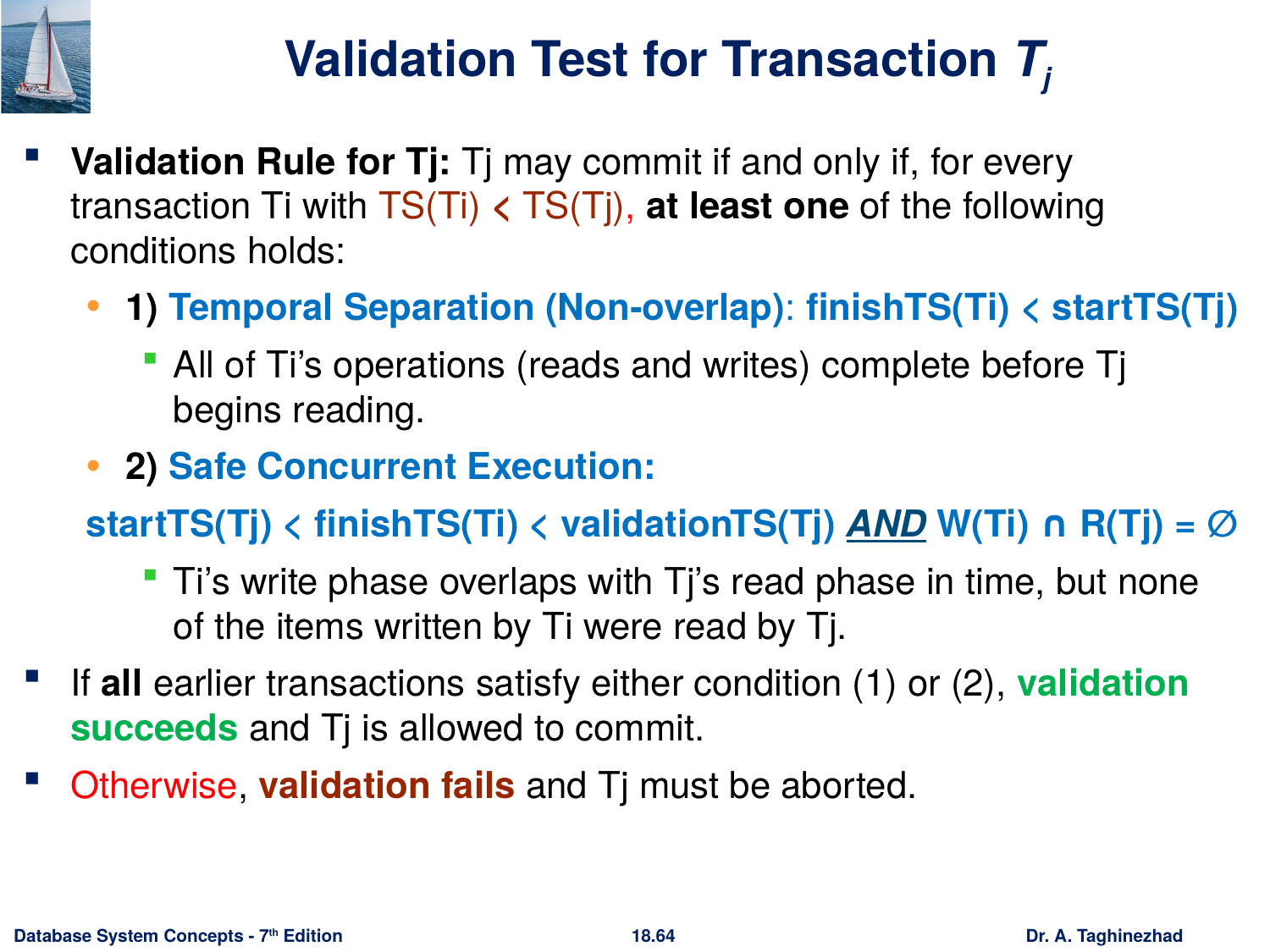

# Validation Test for Transaction Tj
Validation Rule for Tj: Tj may commit if and only if, for every transaction Ti with TS(Ti) < TS(Tj), at least one of the following conditions holds:
1) Temporal Separation (Non‑overlap): finishTS(Ti) < startTS(Tj)
All of Ti’s operations (reads and writes) complete before Tj begins reading.
2) Safe Concurrent Execution:
startTS(Tj) < finishTS(Ti) < validationTS(Tj) AND W(Ti) ∩ R(Tj) = ∅
Ti’s write phase overlaps with Tj’s read phase in time, but none of the items written by Ti were read by Tj.
If all earlier transactions satisfy either condition (1) or (2), validation succeeds and Tj is allowed to commit.
Otherwise, validation fails and Tj must be aborted.